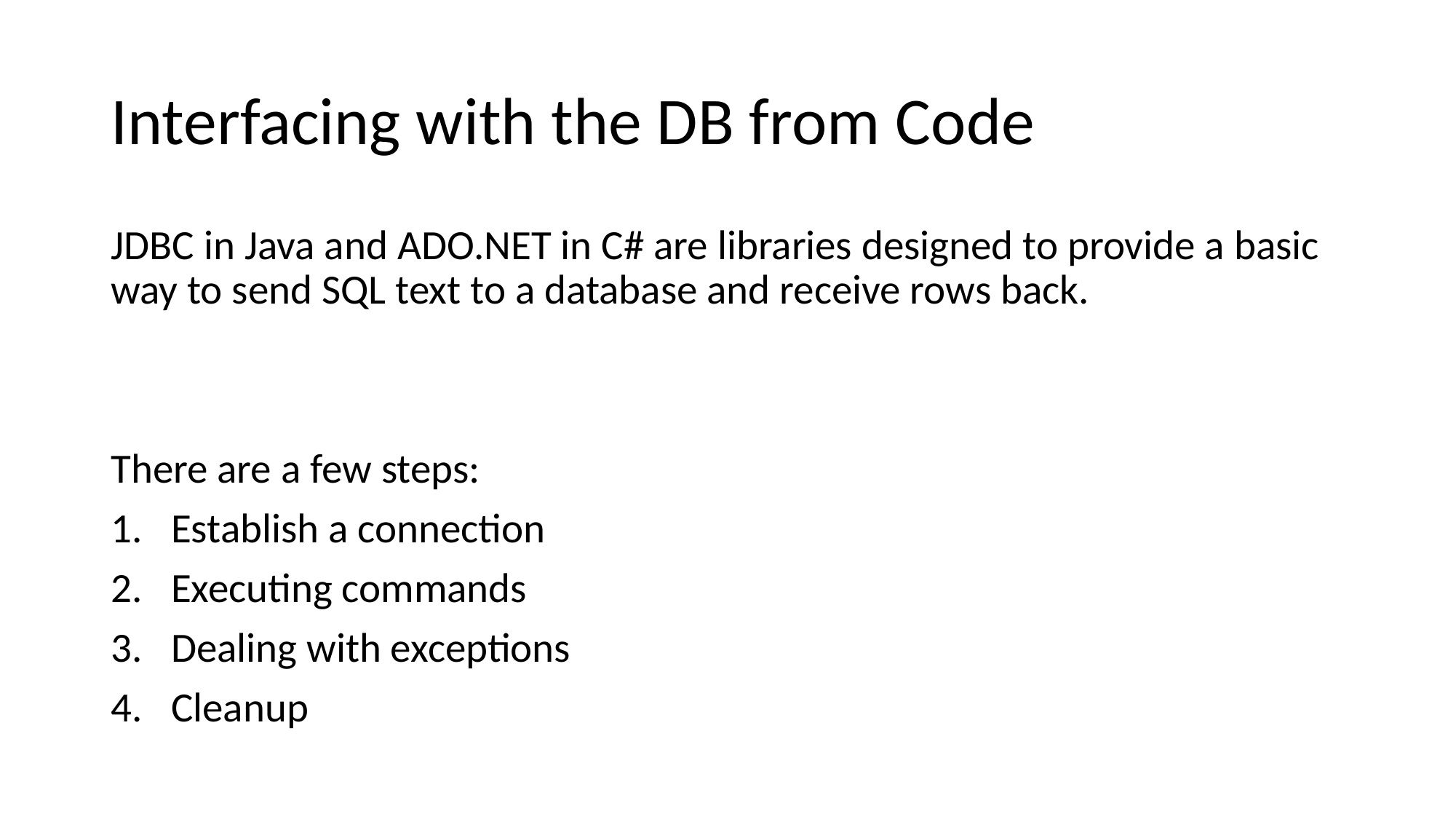

# Interfacing with the DB from Code
JDBC in Java and ADO.NET in C# are libraries designed to provide a basic way to send SQL text to a database and receive rows back.

There are a few steps:
Establish a connection
Executing commands
Dealing with exceptions
Cleanup